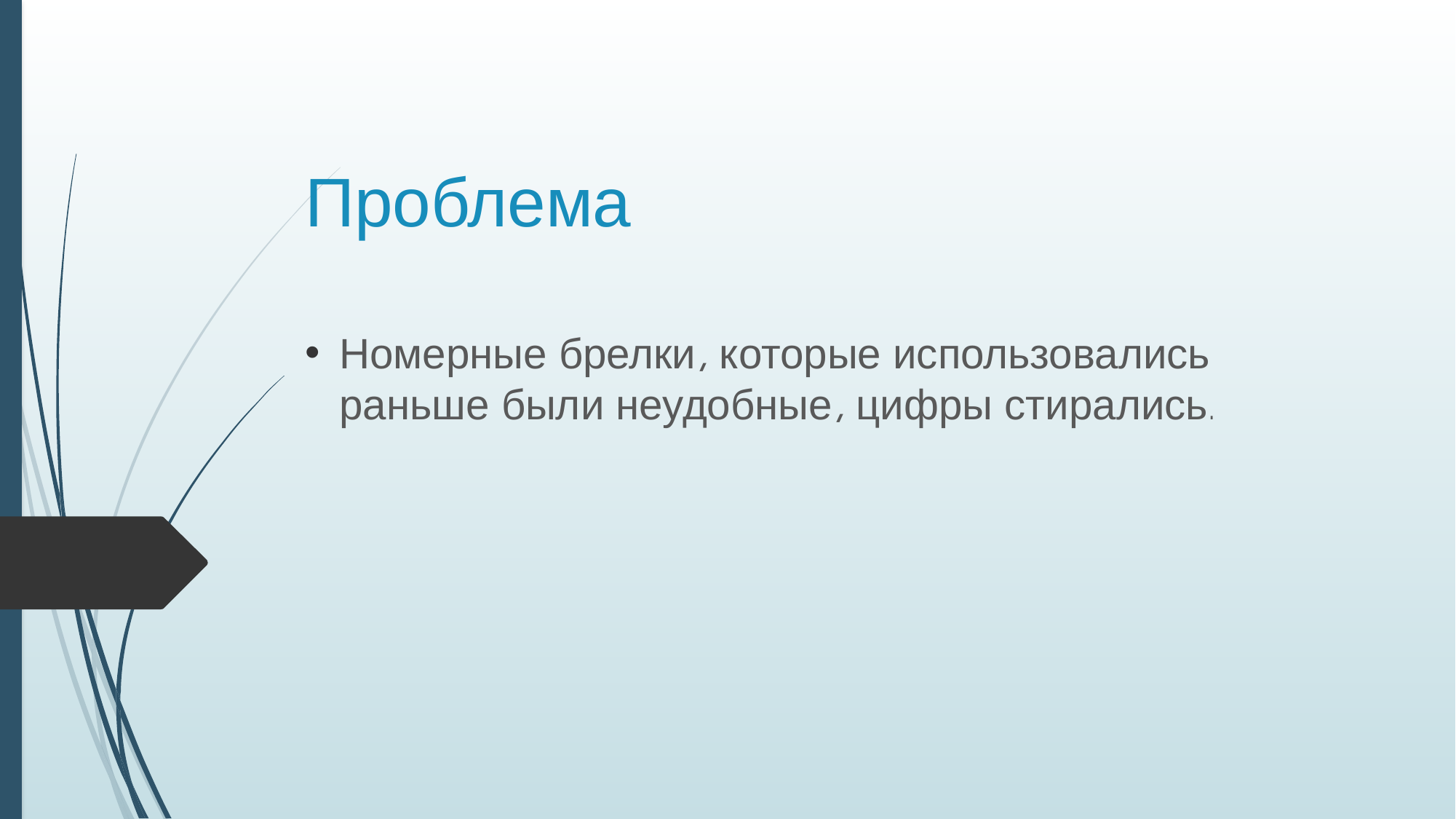

# Проблема
Номерные брелки, которые использовались раньше были неудобные, цифры стирались.